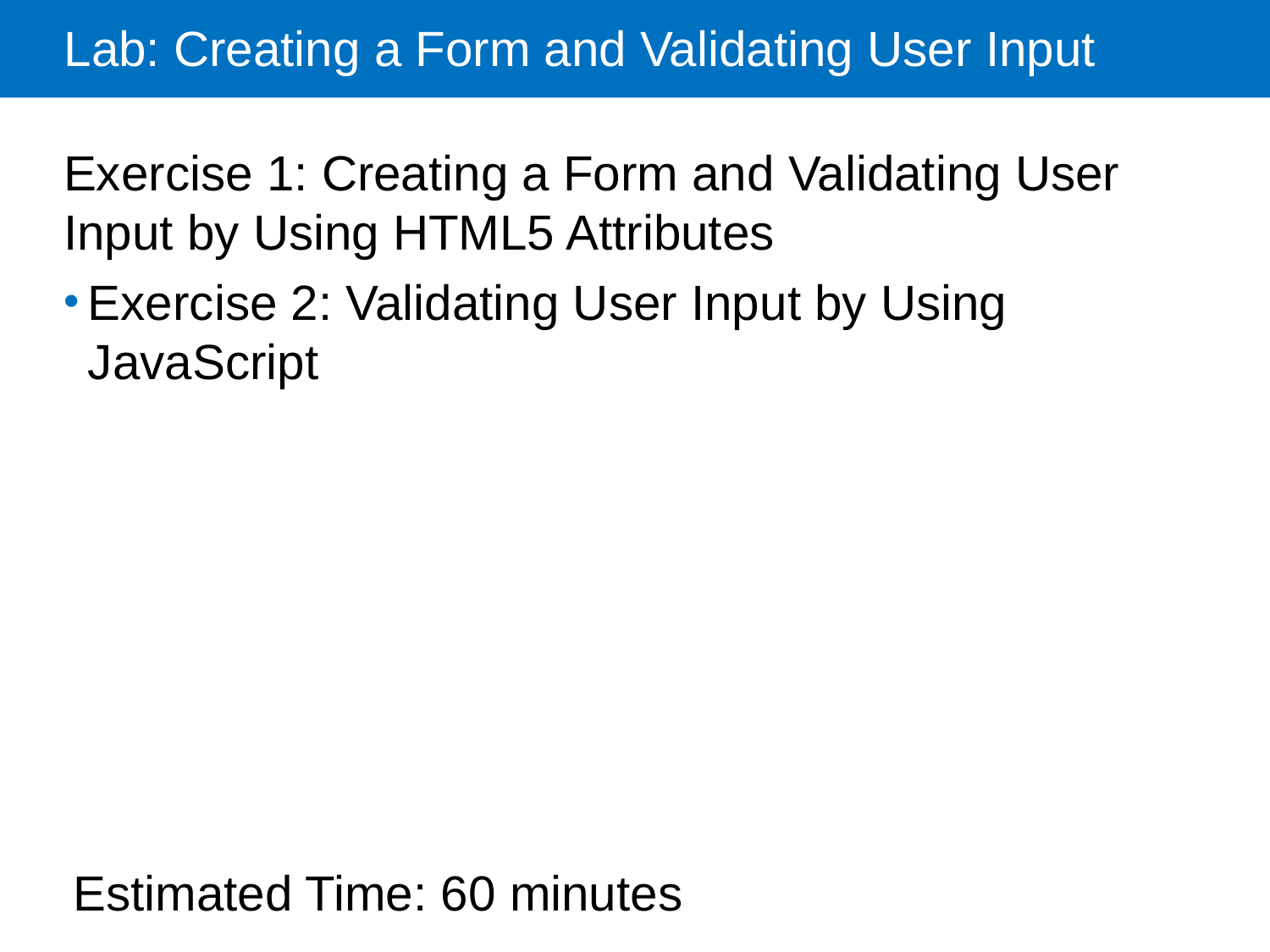

# Lab: Creating a Form and Validating User Input
Exercise 1: Creating a Form and Validating User Input by Using HTML5 Attributes
Exercise 2: Validating User Input by Using JavaScript
Estimated Time: 60 minutes